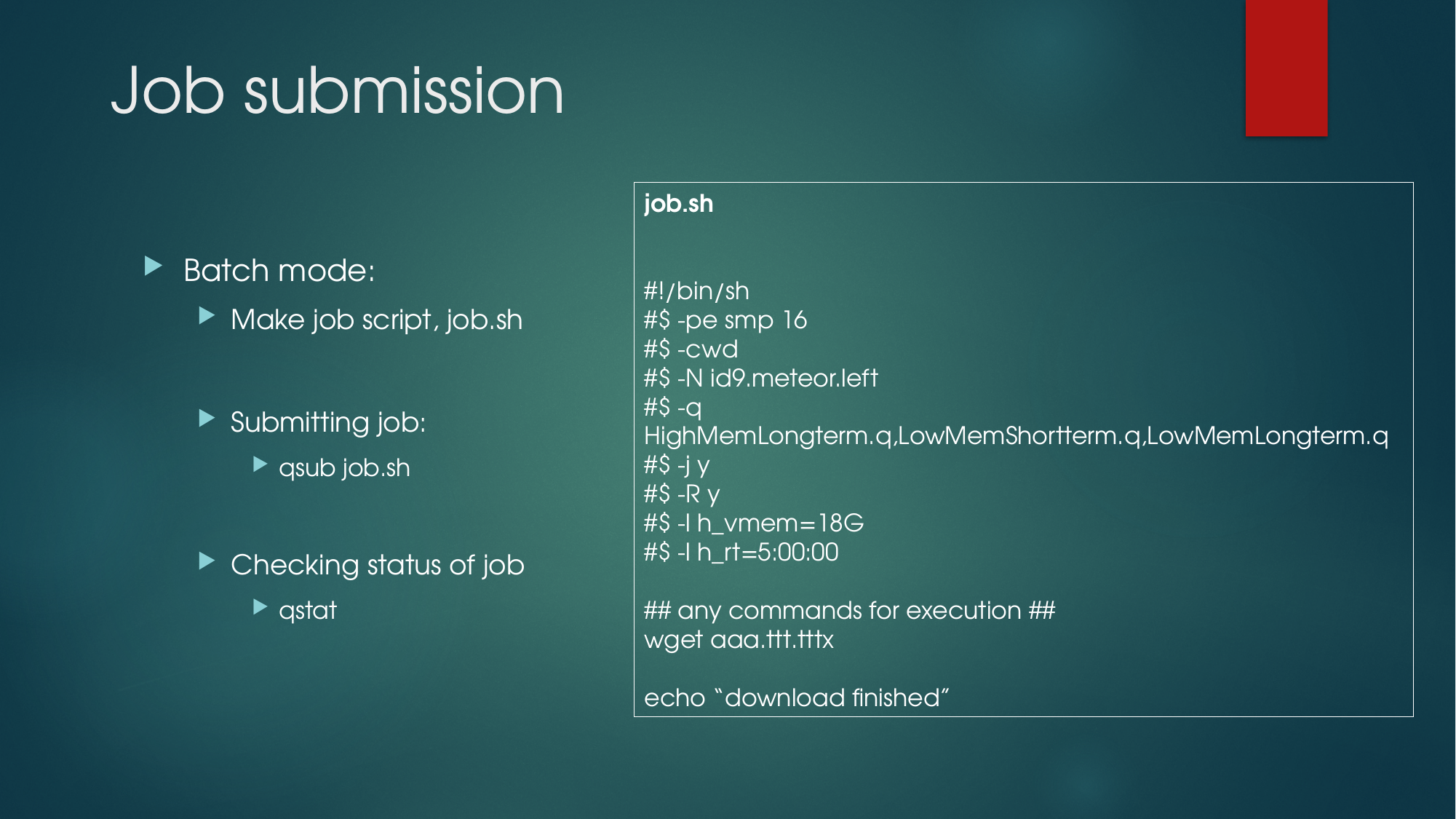

# Job submission
job.sh

#!/bin/sh
#$ -pe smp 16
#$ -cwd
#$ -N id9.meteor.left
#$ -q   HighMemLongterm.q,LowMemShortterm.q,LowMemLongterm.q
#$ -j y
#$ -R y
#$ -l h_vmem=18G
#$ -l h_rt=5:00:00

## any commands for execution ##
wget aaa.ttt.tttx

echo “download finished”
Batch mode:
Make job script, job.sh

Submitting job:
qsub job.sh

Checking status of job
qstat